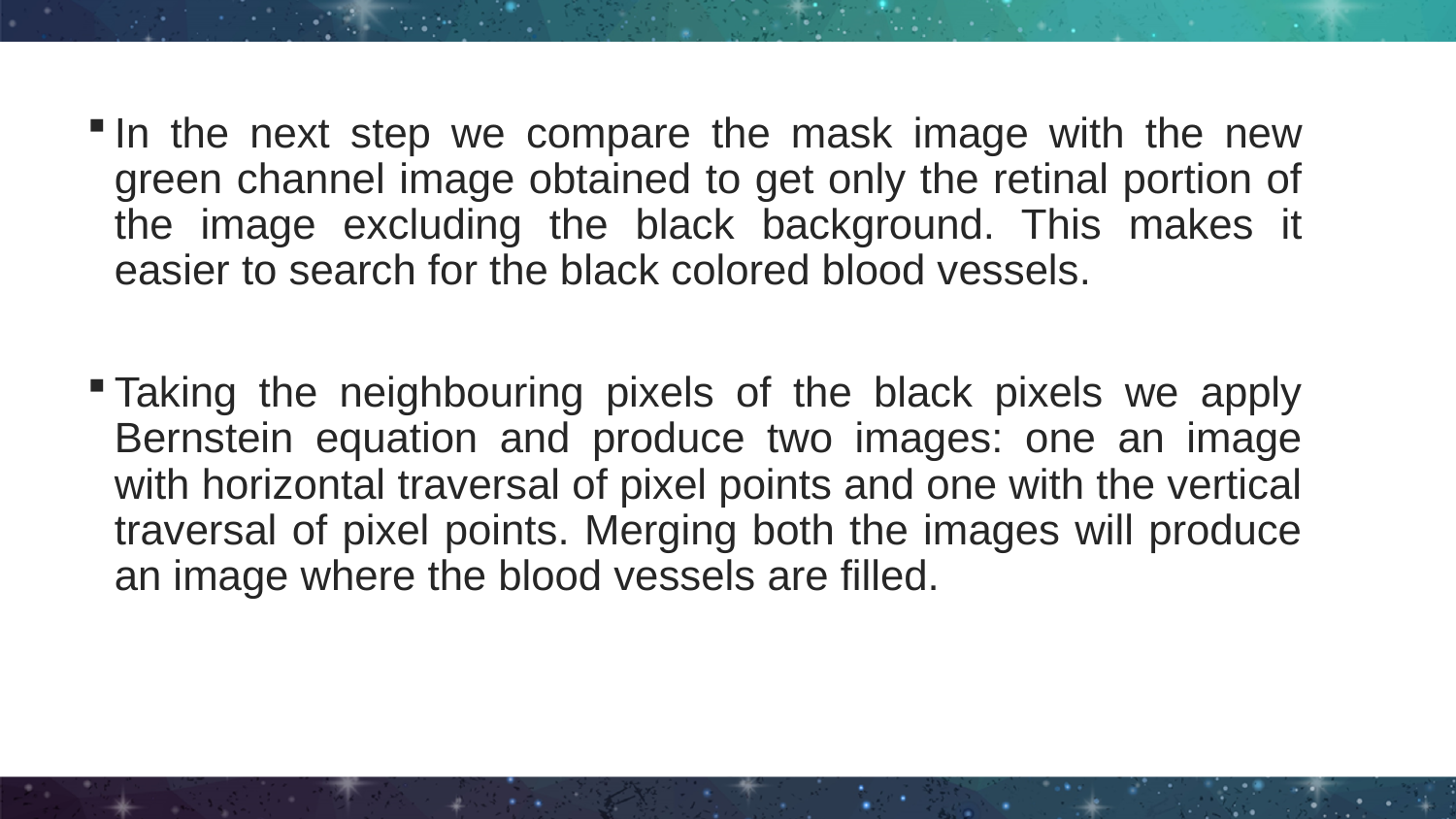

#
In the next step we compare the mask image with the new green channel image obtained to get only the retinal portion of the image excluding the black background. This makes it easier to search for the black colored blood vessels.

Taking the neighbouring pixels of the black pixels we apply Bernstein equation and produce two images: one an image with horizontal traversal of pixel points and one with the vertical traversal of pixel points. Merging both the images will produce an image where the blood vessels are filled.